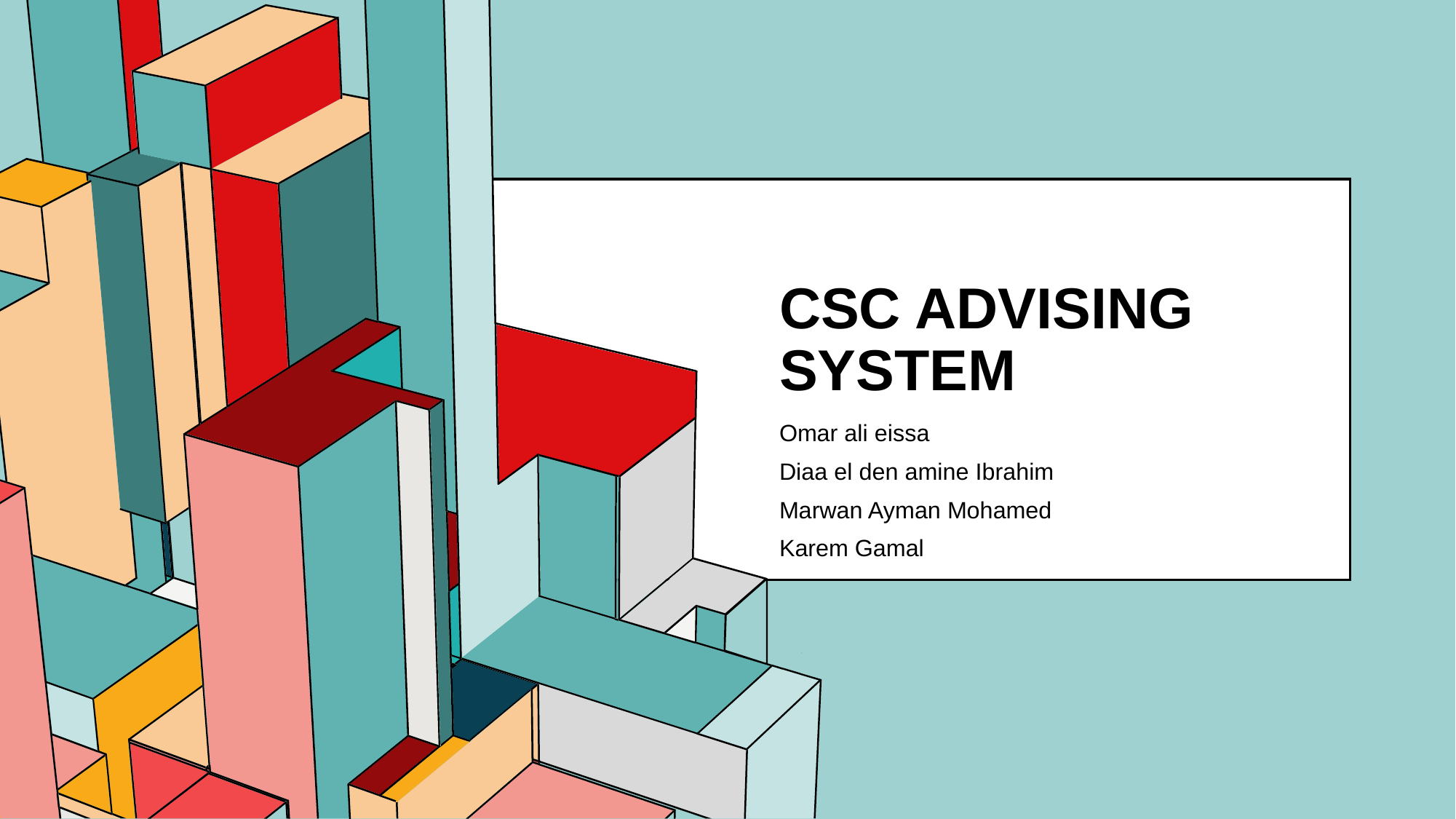

# Csc advising	system
Omar ali eissa
Diaa el den amine Ibrahim
Marwan Ayman Mohamed
Karem Gamal